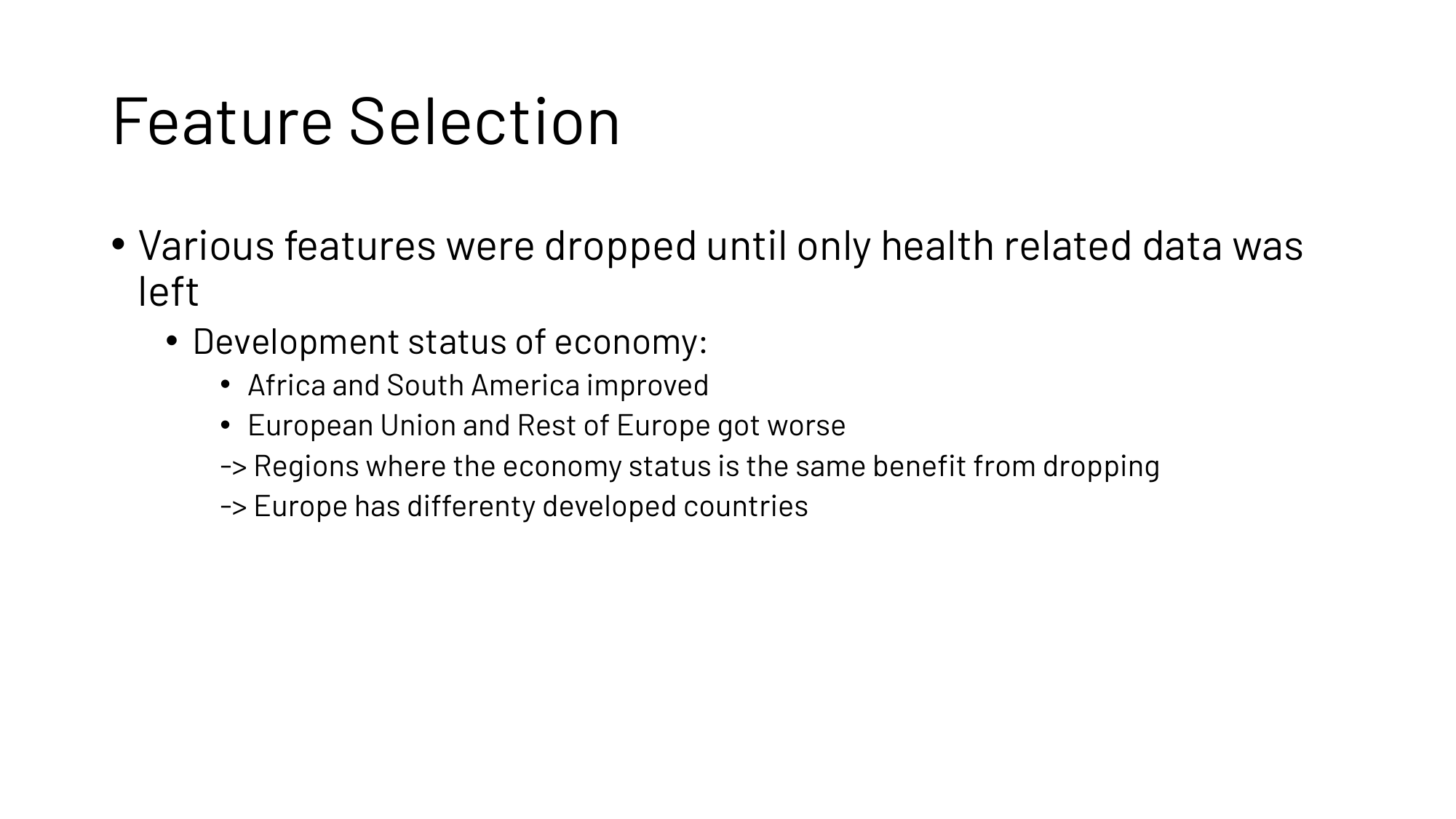

# Feature Selection
Various features were dropped until only health related data was left
Development status of economy:
Africa and South America improved
European Union and Rest of Europe got worse
-> Regions where the economy status is the same benefit from dropping
-> Europe has differenty developed countries